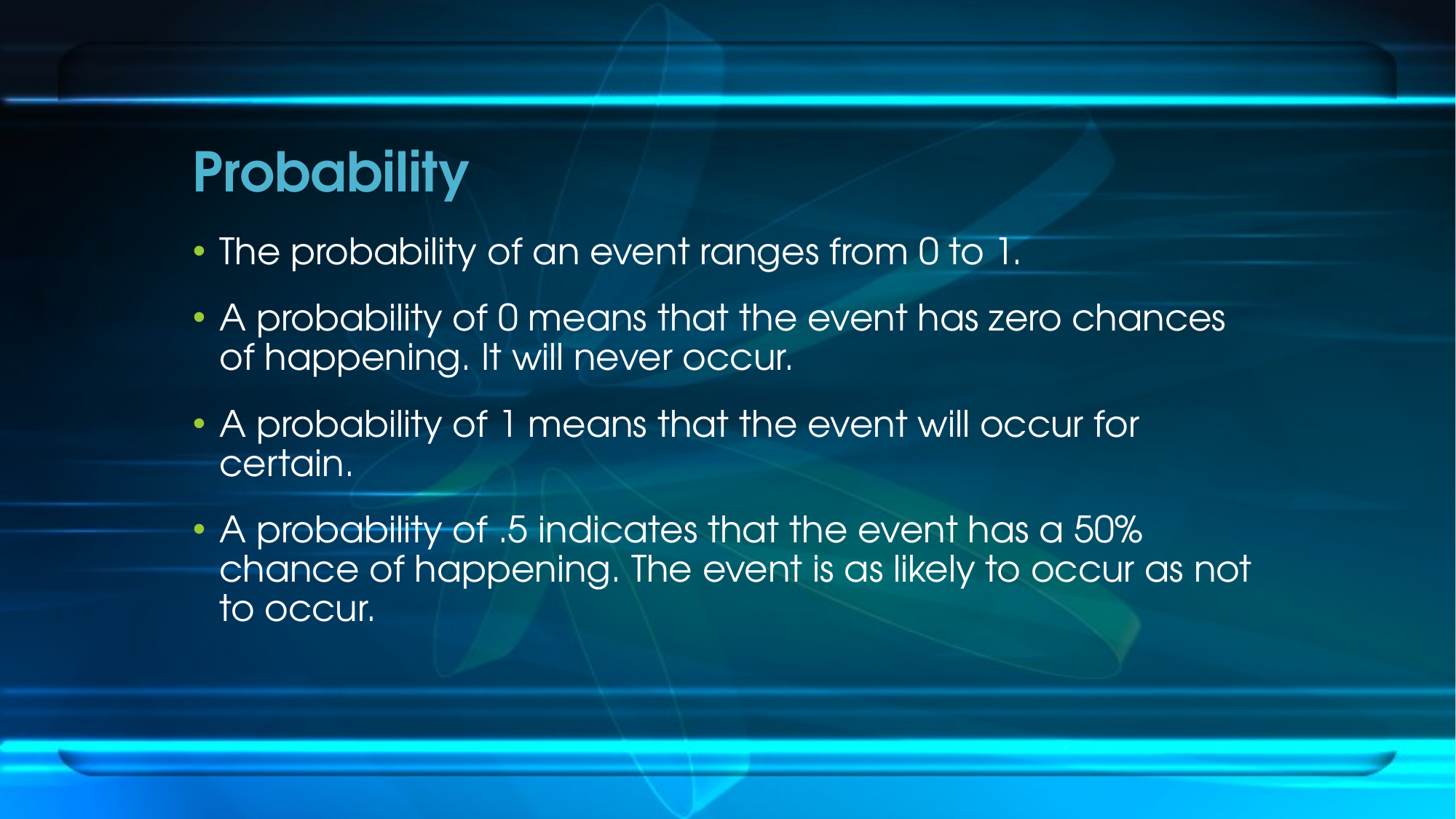

# Probability
The probability of an event ranges from 0 to 1.
A probability of 0 means that the event has zero chances of happening. It will never occur.
A probability of 1 means that the event will occur for certain.
A probability of .5 indicates that the event has a 50% chance of happening. The event is as likely to occur as not to occur.